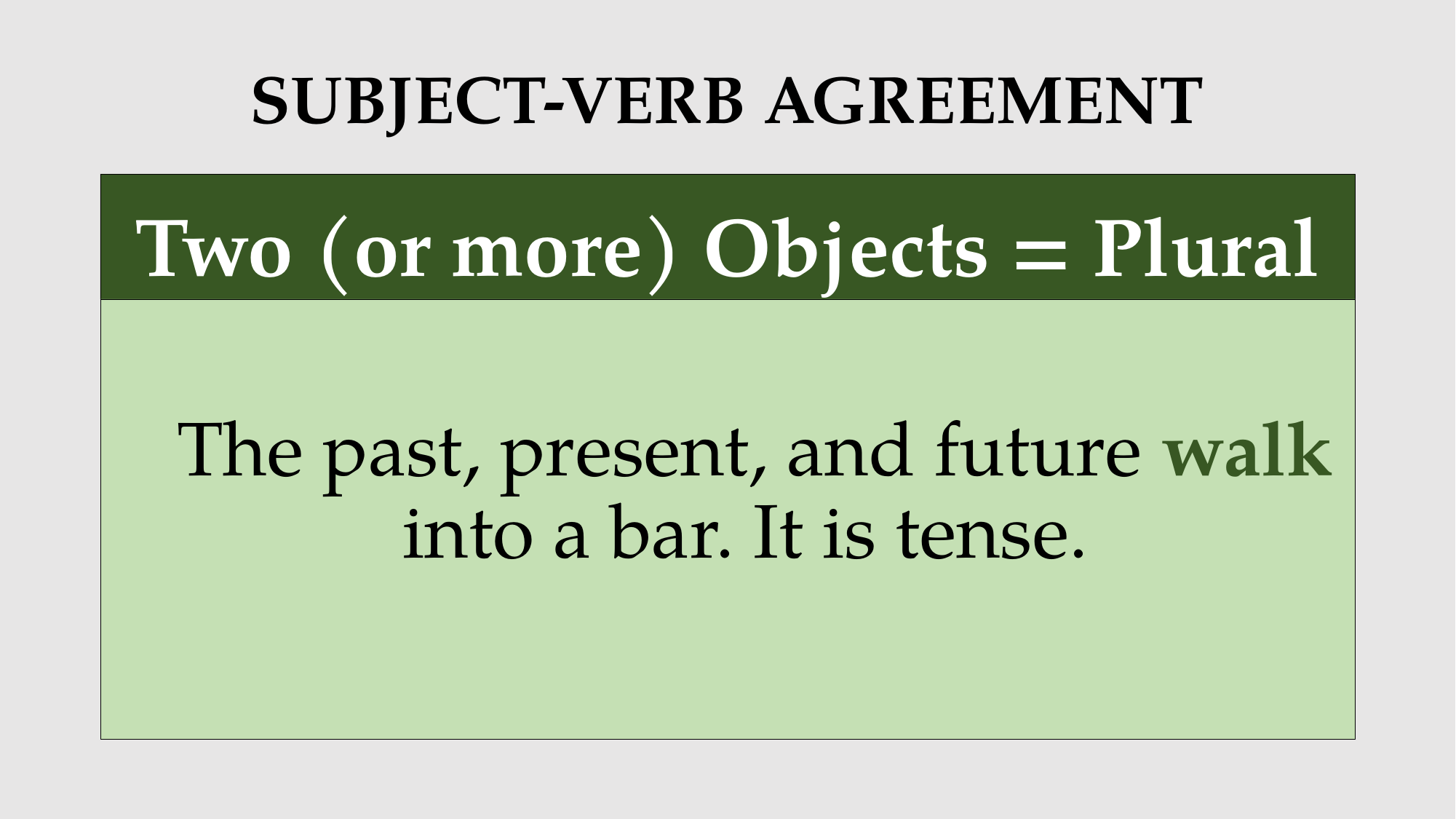

# SUBJECT-VERB AGREEMENT
Two (or more) Objects = Plural

The past, present, and future walk into a bar. It is tense.